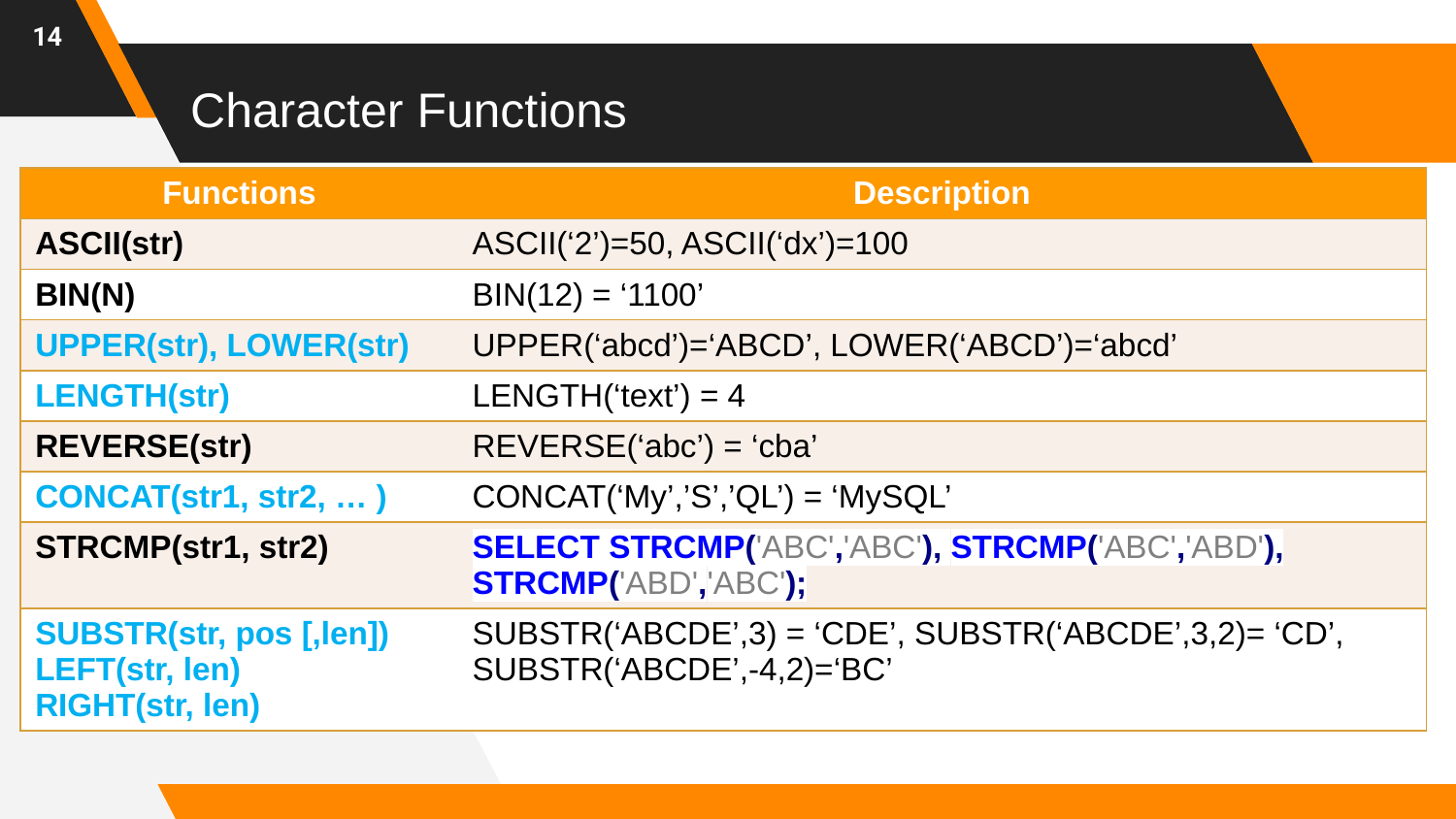

14
# Character Functions
| Functions | Description |
| --- | --- |
| ASCII(str) | ASCII(‘2’)=50, ASCII(‘dx’)=100 |
| BIN(N) | BIN(12) = ‘1100’ |
| UPPER(str), LOWER(str) | UPPER(‘abcd’)=‘ABCD’, LOWER(‘ABCD’)=‘abcd’ |
| LENGTH(str) | LENGTH(‘text’) = 4 |
| REVERSE(str) | REVERSE(‘abc’) = ‘cba’ |
| CONCAT(str1, str2, … ) | CONCAT(‘My’,’S’,’QL’) = ‘MySQL’ |
| STRCMP(str1, str2) | SELECT STRCMP('ABC','ABC'), STRCMP('ABC','ABD'), STRCMP('ABD','ABC'); |
| SUBSTR(str, pos [,len]) LEFT(str, len) RIGHT(str, len) | SUBSTR(‘ABCDE’,3) = ‘CDE’, SUBSTR(‘ABCDE’,3,2)= ‘CD’, SUBSTR(‘ABCDE’,-4,2)=‘BC’ |